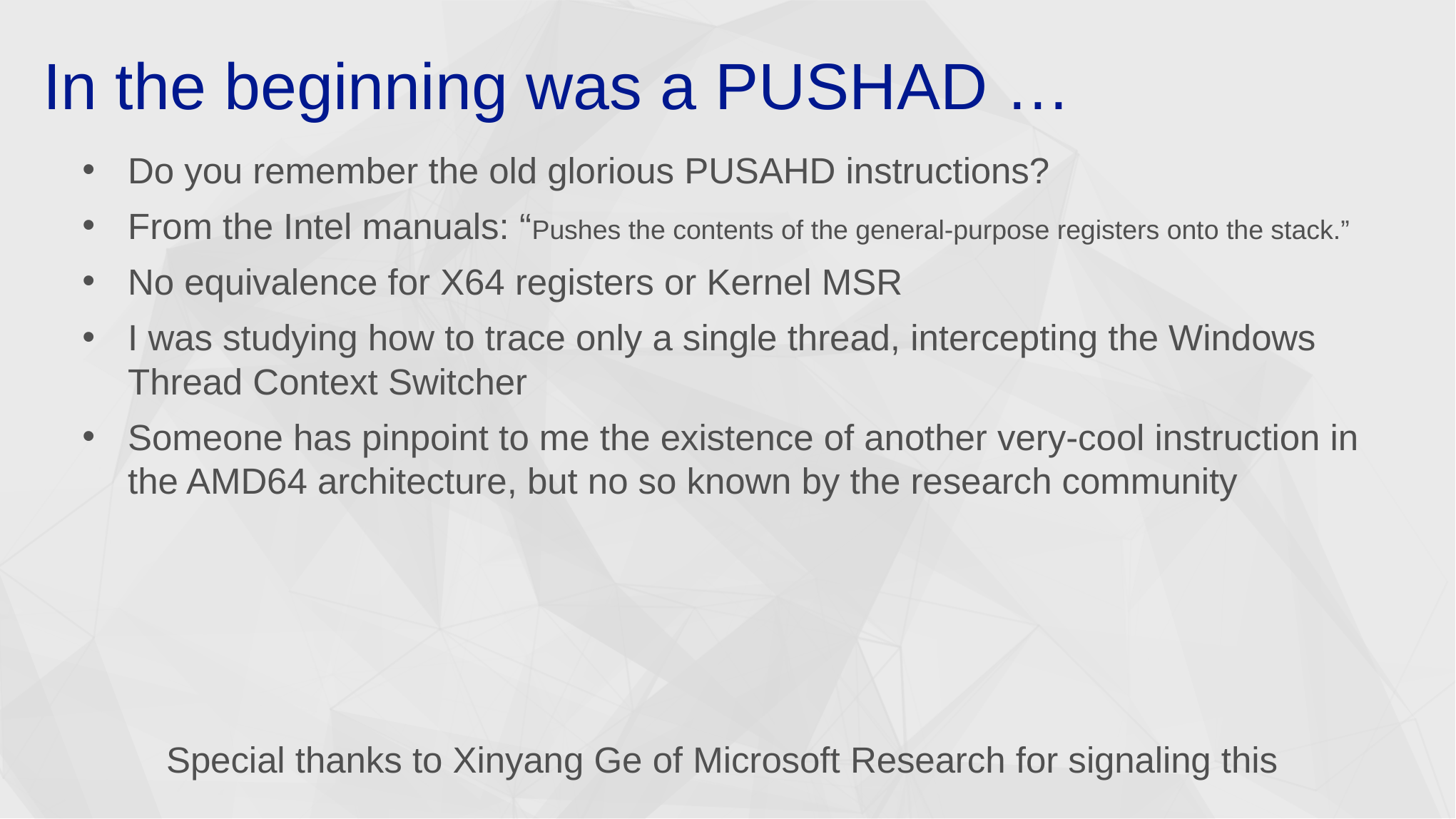

# In the beginning was a PUSHAD …
Do you remember the old glorious PUSAHD instructions?
From the Intel manuals: “Pushes the contents of the general-purpose registers onto the stack.”
No equivalence for X64 registers or Kernel MSR
I was studying how to trace only a single thread, intercepting the Windows Thread Context Switcher
Someone has pinpoint to me the existence of another very-cool instruction in the AMD64 architecture, but no so known by the research community

Special thanks to Xinyang Ge of Microsoft Research for signaling this